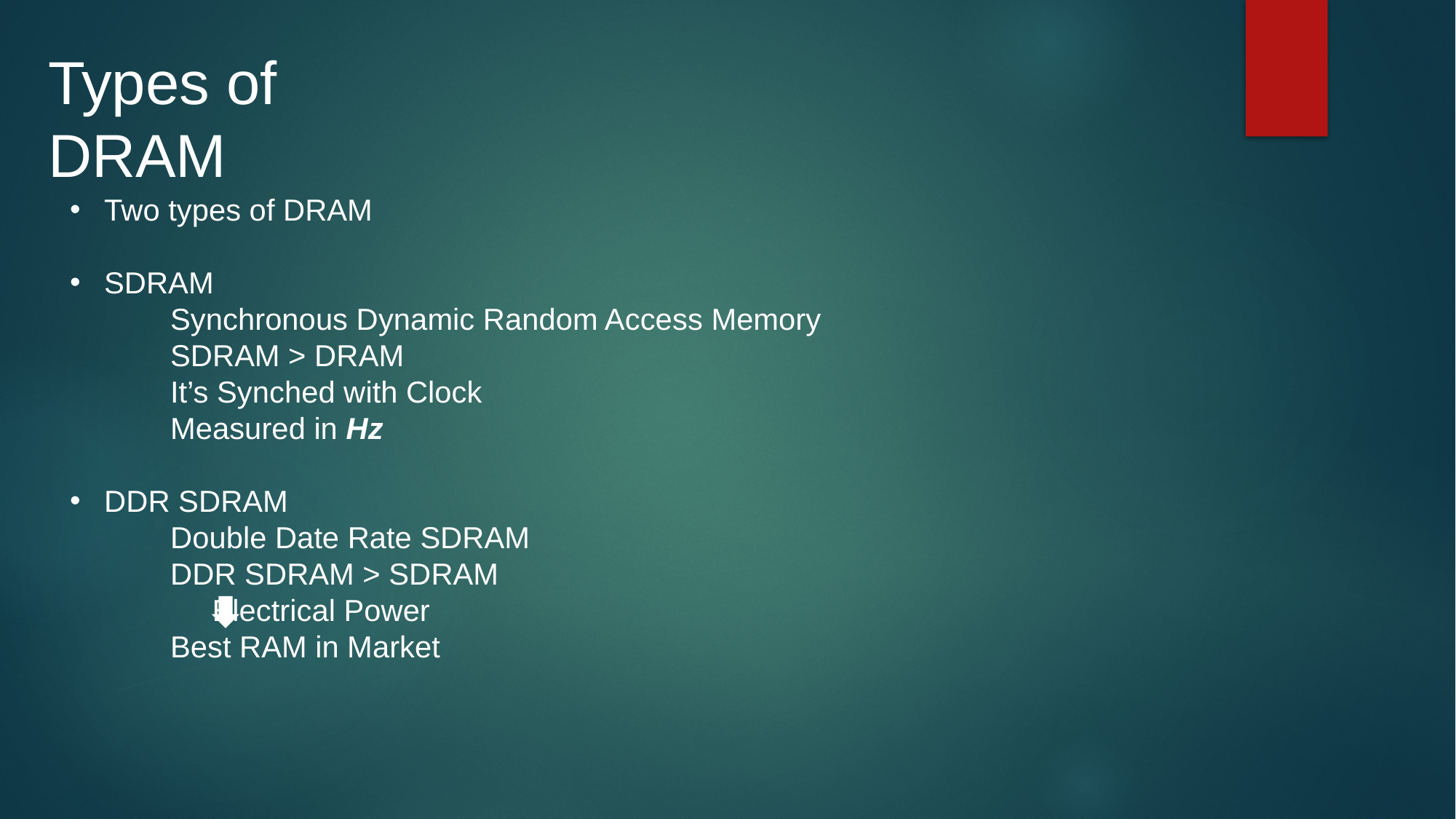

Types of DRAM
Two types of DRAM

SDRAM
            Synchronous Dynamic Random Access Memory
            SDRAM > DRAM
            It’s Synched with Clock
            Measured in Hz

DDR SDRAM
            Double Date Rate SDRAM
            DDR SDRAM > SDRAM
                 Electrical Power
            Best RAM in Market